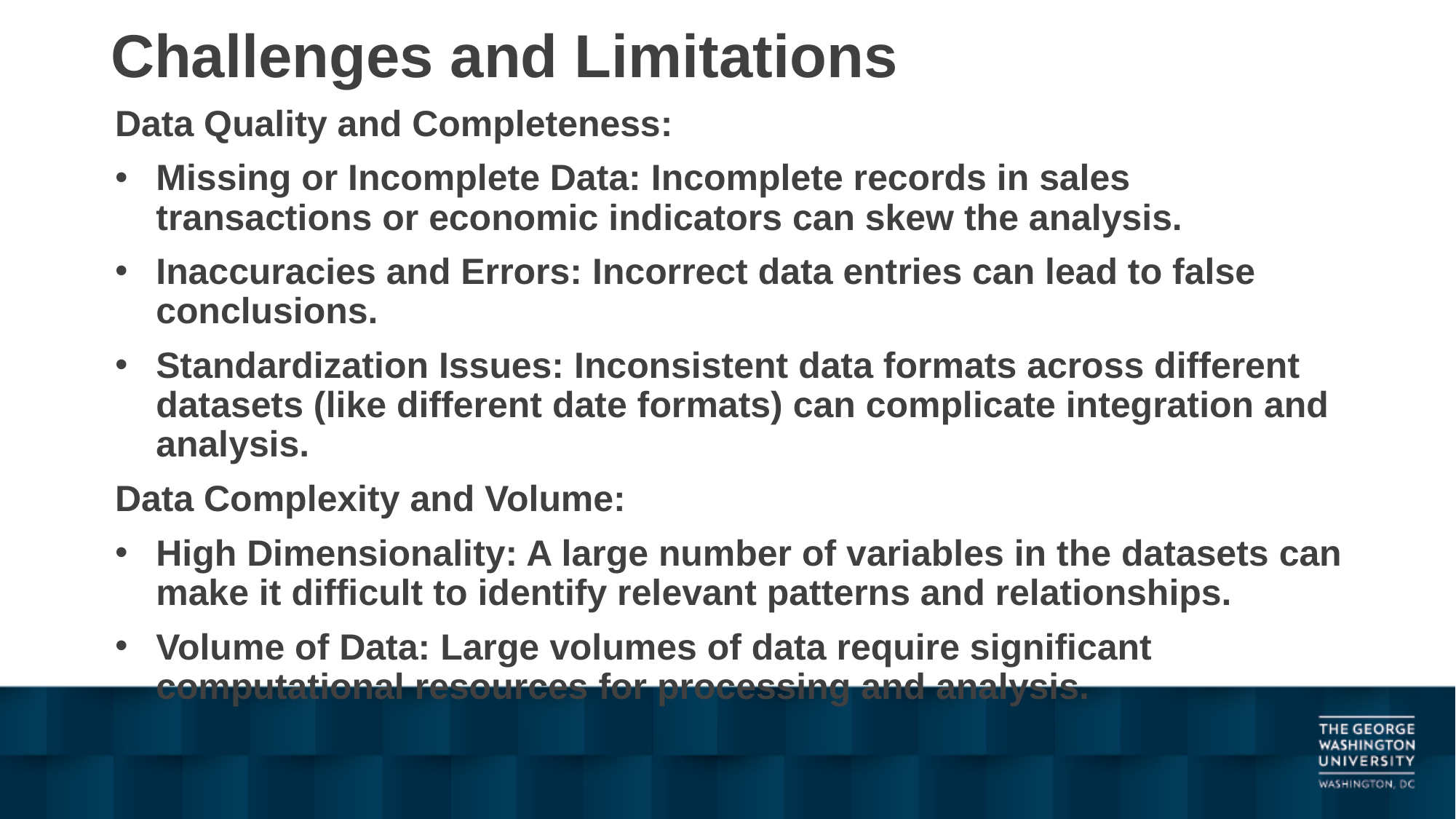

# Challenges and Limitations
Data Quality and Completeness:
Missing or Incomplete Data: Incomplete records in sales transactions or economic indicators can skew the analysis.
Inaccuracies and Errors: Incorrect data entries can lead to false conclusions.
Standardization Issues: Inconsistent data formats across different datasets (like different date formats) can complicate integration and analysis.
Data Complexity and Volume:
High Dimensionality: A large number of variables in the datasets can make it difficult to identify relevant patterns and relationships.
Volume of Data: Large volumes of data require significant computational resources for processing and analysis.